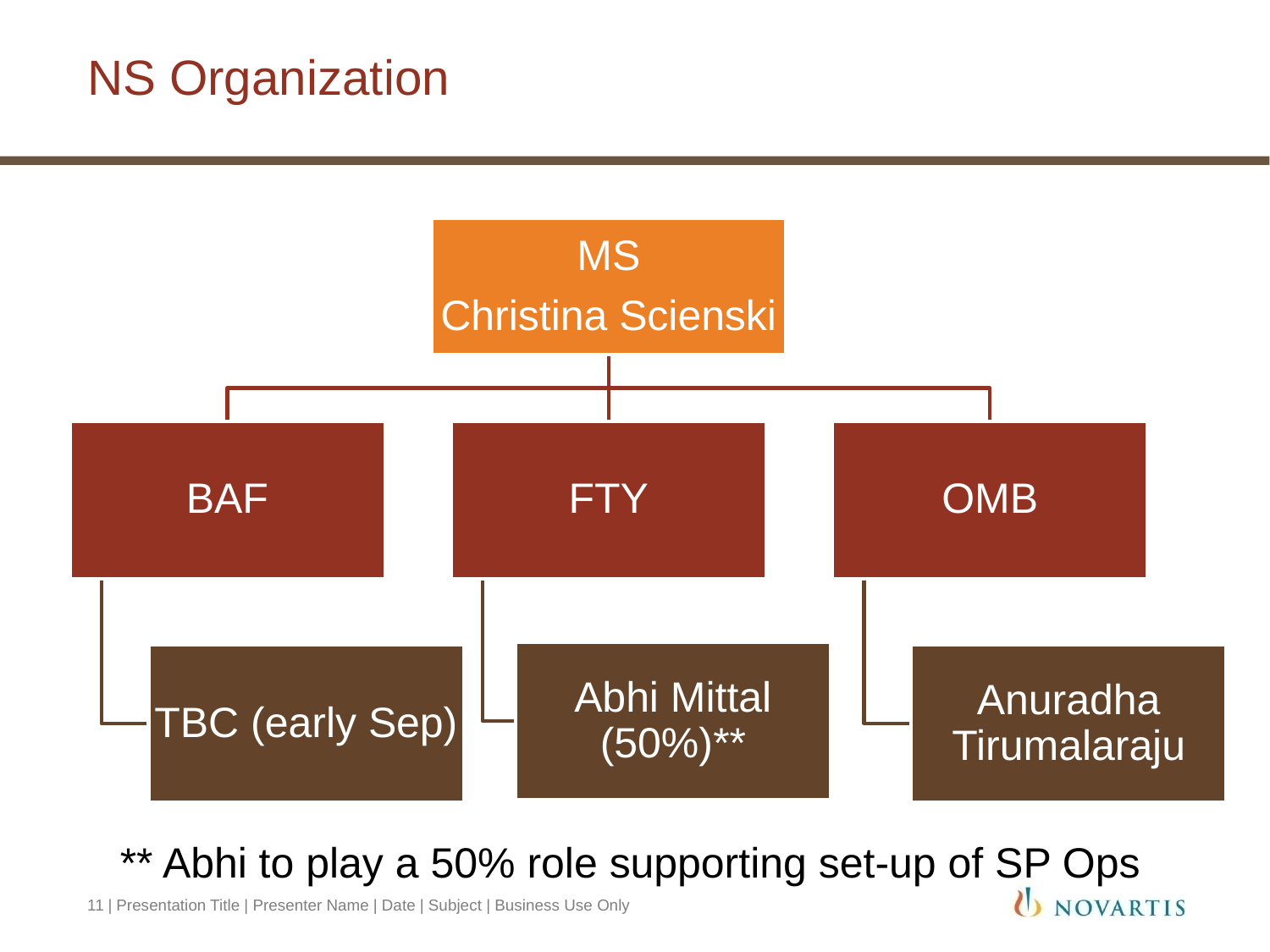

# NS Organization

MS
Christina Scienski
BAF
TBC (early Sep)
FTY
Abhi Mittal (50%)**
OMB
Anuradha Tirumalaraju
** Abhi to play a 50% role supporting set-up of SP Ops
11
| Presentation Title | Presenter Name | Date | Subject | Business Use Only